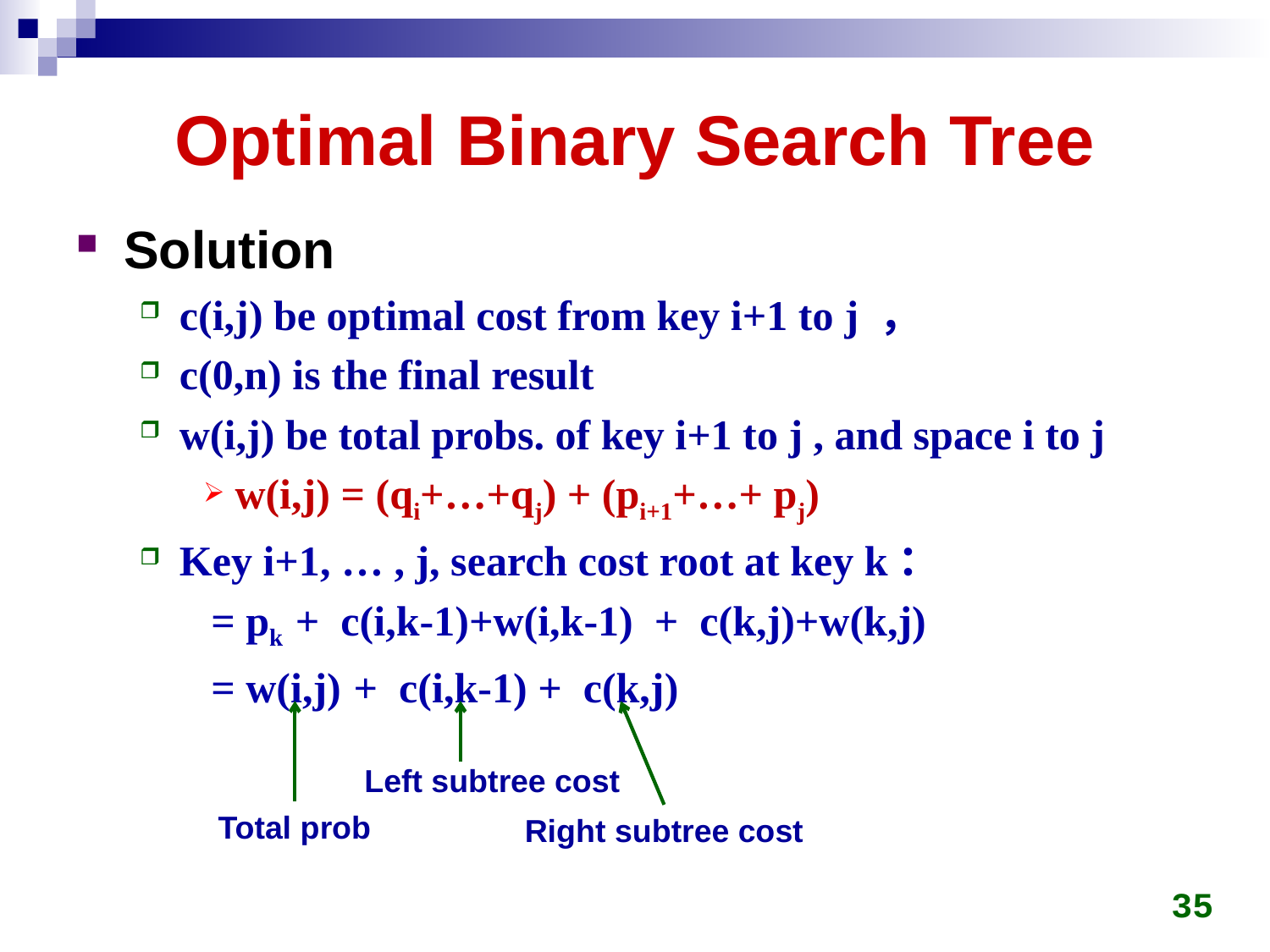

# Optimal Binary Search Tree
Solution
c(i,j) be optimal cost from key i+1 to j ，
c(0,n) is the final result
w(i,j) be total probs. of key i+1 to j , and space i to j
w(i,j) = (qi+…+qj) + (pi+1+…+ pj)
Key i+1, … , j, search cost root at key k：
      = pk  +  c(i,k-1)+w(i,k-1)  +  c(k,j)+w(k,j)
      = w(i,j)  +  c(i,k-1) +  c(k,j)

Left subtree cost
Total prob
Right subtree cost
35